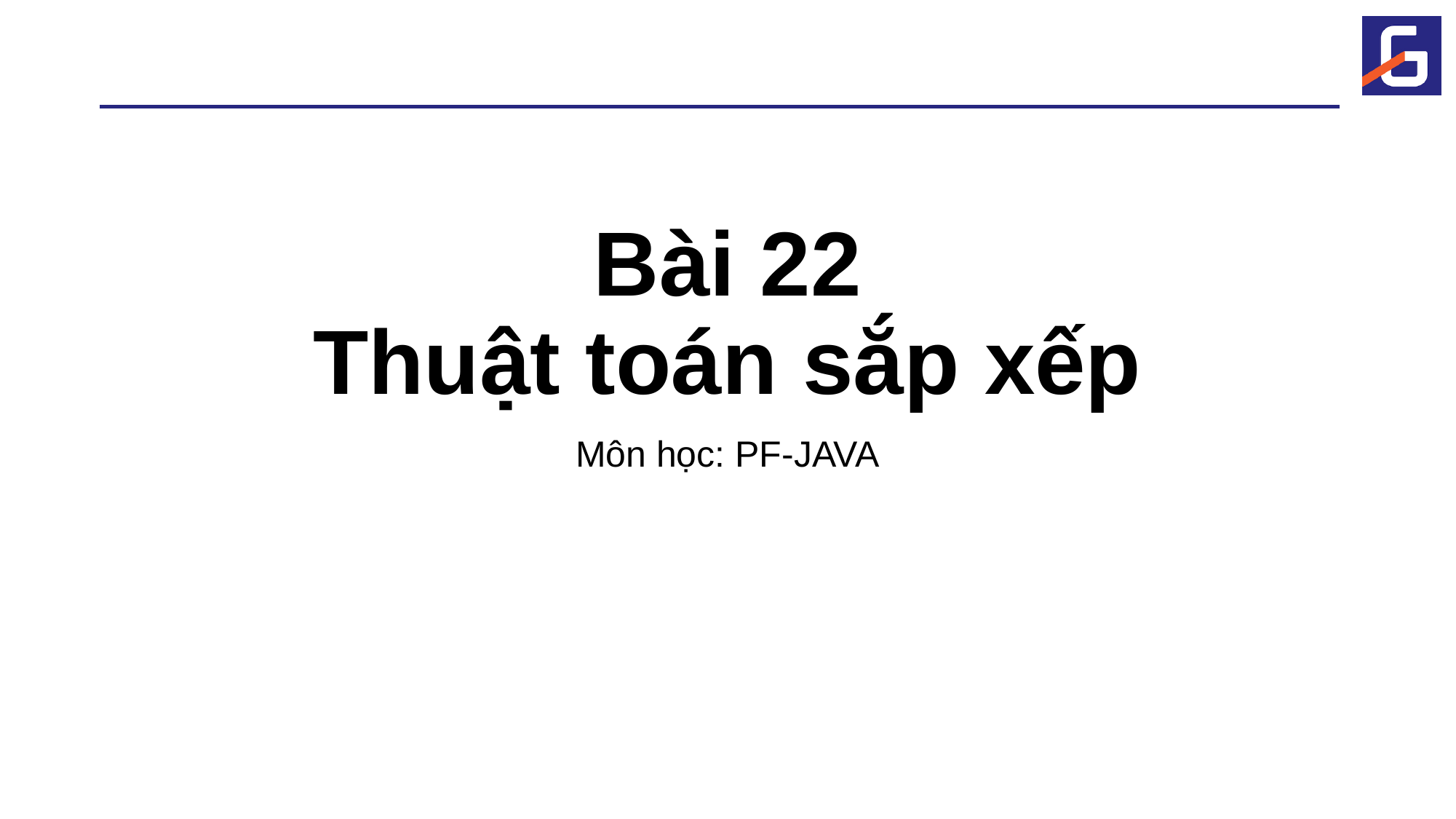

# Bài 22 Thuật toán sắp xếp
Môn học: PF-JAVA